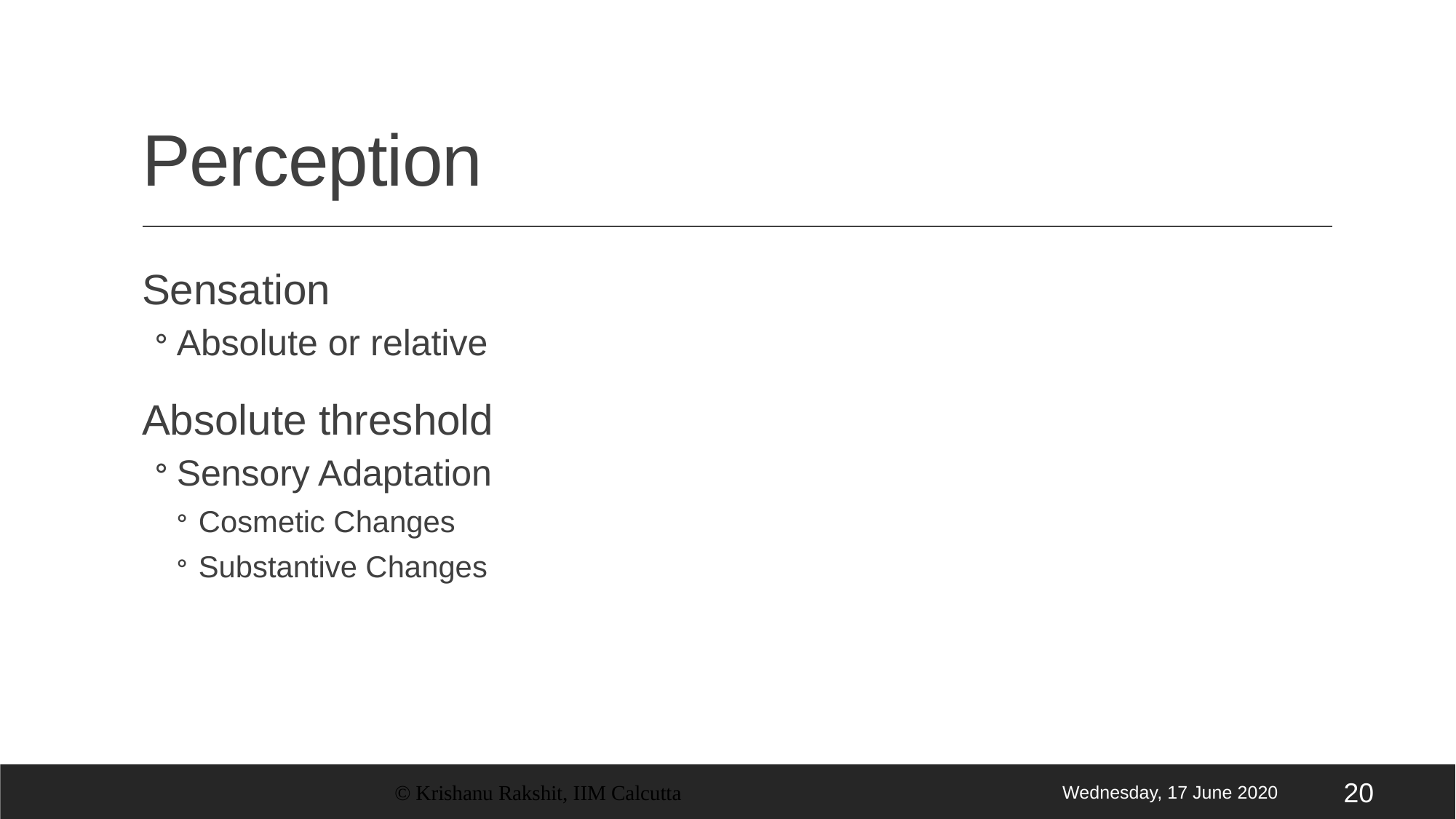

# Perception
Sensation
Absolute or relative
Absolute threshold
Sensory Adaptation
Cosmetic Changes
Substantive Changes
© Krishanu Rakshit, IIM Calcutta
Wednesday, 17 June 2020
20